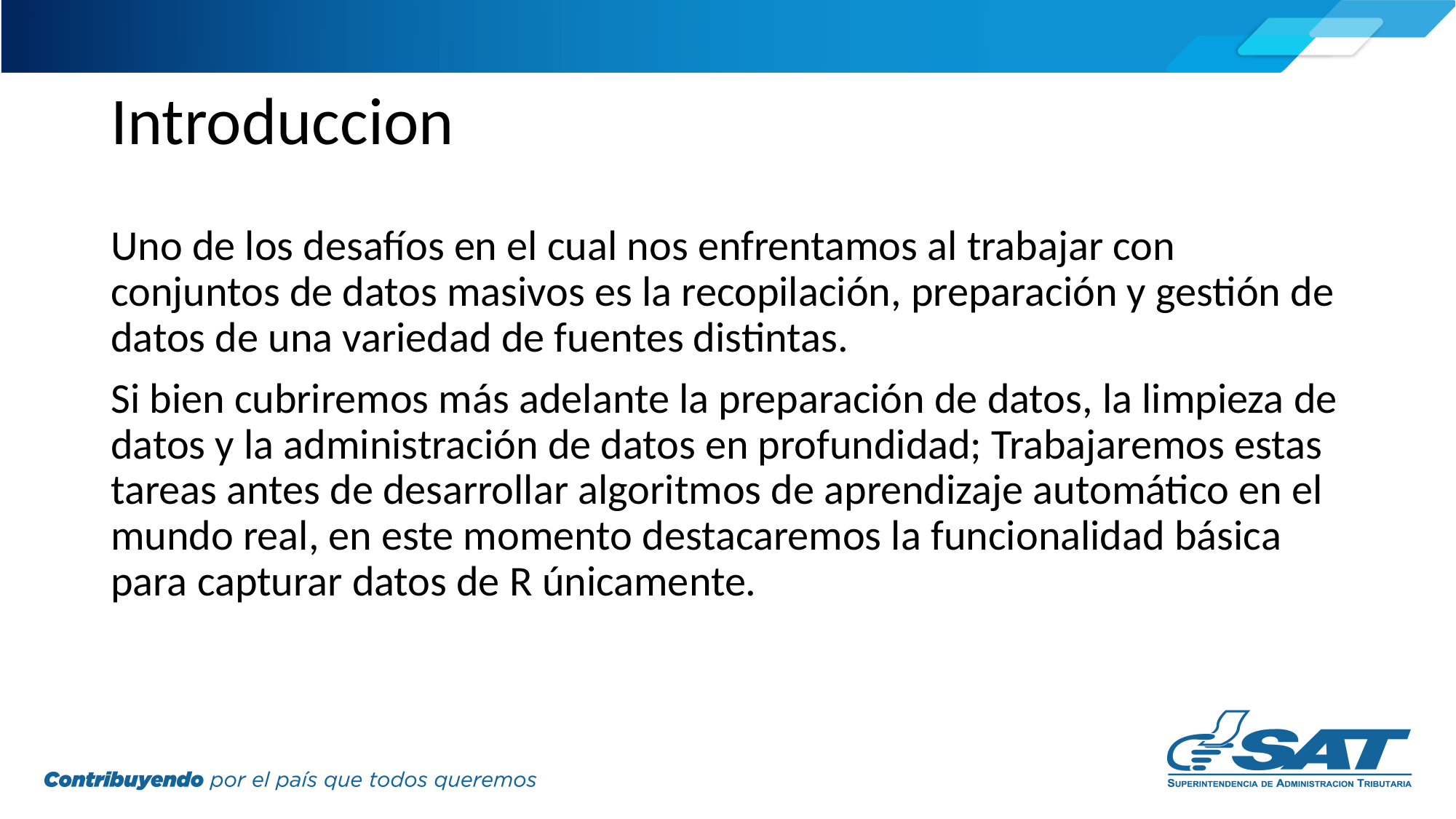

# Introduccion
Uno de los desafíos en el cual nos enfrentamos al trabajar con conjuntos de datos masivos es la recopilación, preparación y gestión de datos de una variedad de fuentes distintas.
Si bien cubriremos más adelante la preparación de datos, la limpieza de datos y la administración de datos en profundidad; Trabajaremos estas tareas antes de desarrollar algoritmos de aprendizaje automático en el mundo real, en este momento destacaremos la funcionalidad básica para capturar datos de R únicamente.